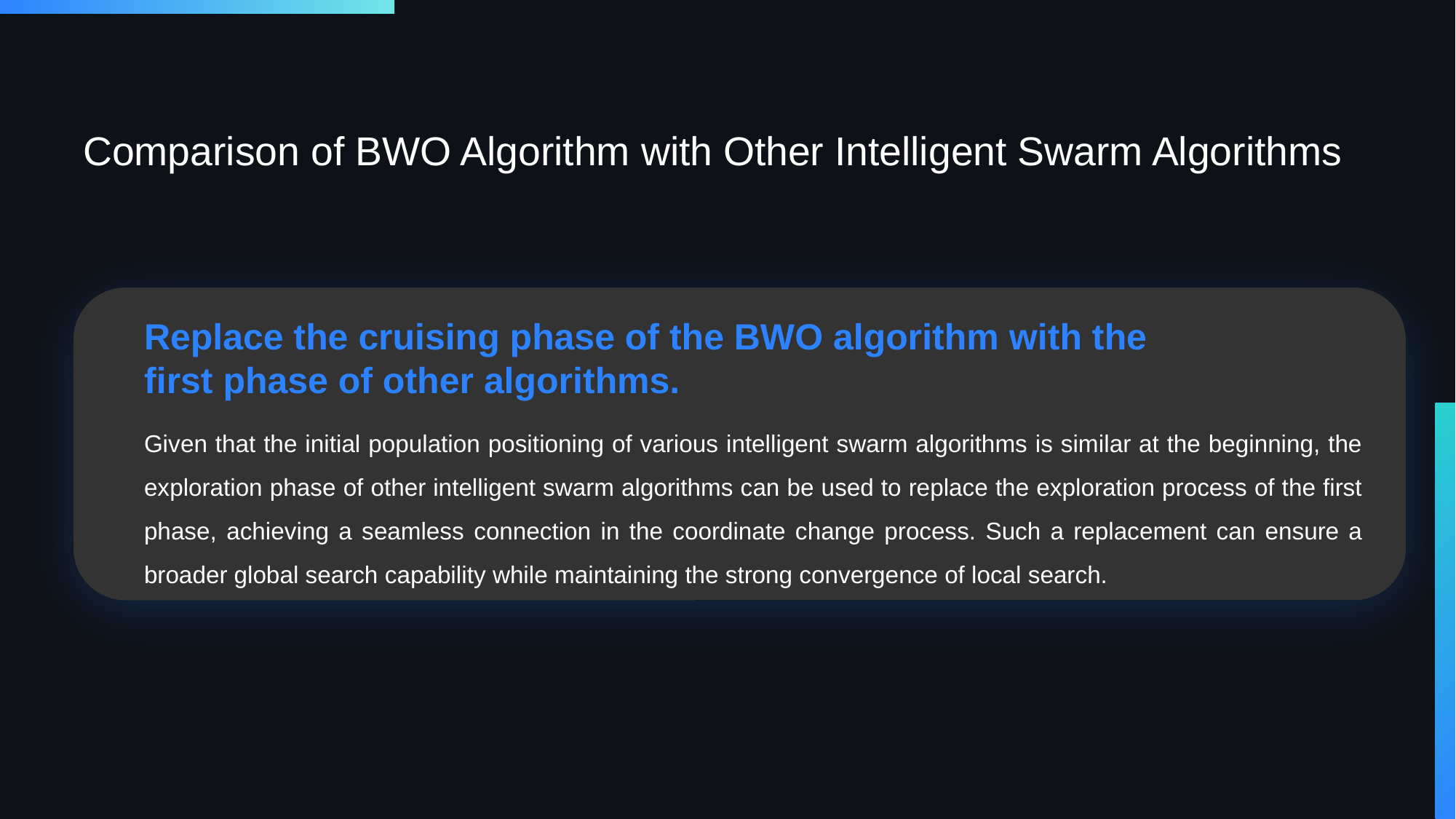

# Comparison of BWO Algorithm with Other Intelligent Swarm Algorithms

Replace the cruising phase of the BWO algorithm with the first phase of other algorithms.
Given that the initial population positioning of various intelligent swarm algorithms is similar at the beginning, the exploration phase of other intelligent swarm algorithms can be used to replace the exploration process of the first phase, achieving a seamless connection in the coordinate change process. Such a replacement can ensure a broader global search capability while maintaining the strong convergence of local search.